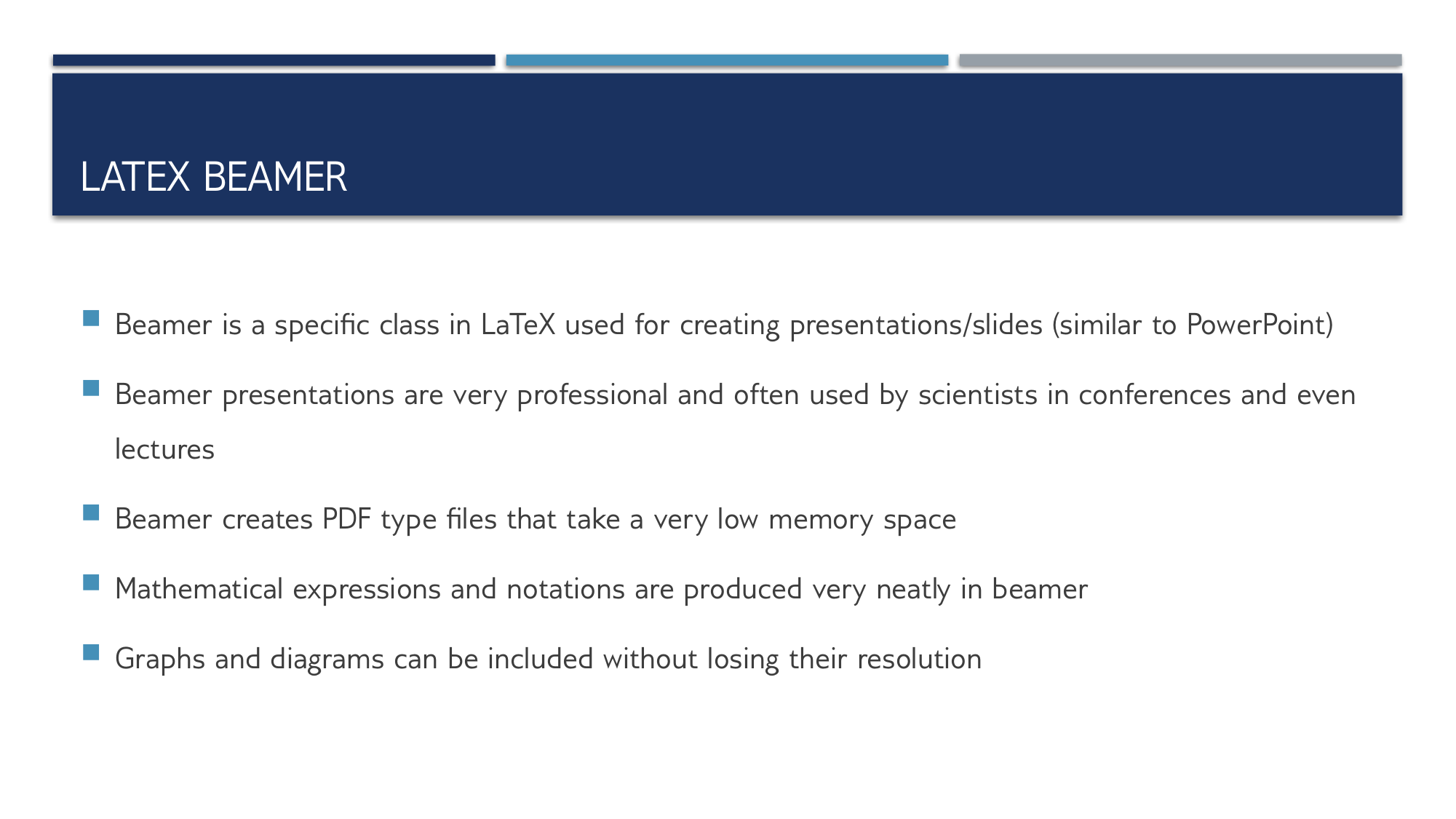

# Latex beamer
Beamer is a specific class in LaTeX used for creating presentations/slides (similar to PowerPoint)
Beamer presentations are very professional and often used by scientists in conferences and even lectures
Beamer creates PDF type files that take a very low memory space
Mathematical expressions and notations are produced very neatly in beamer
Graphs and diagrams can be included without losing their resolution